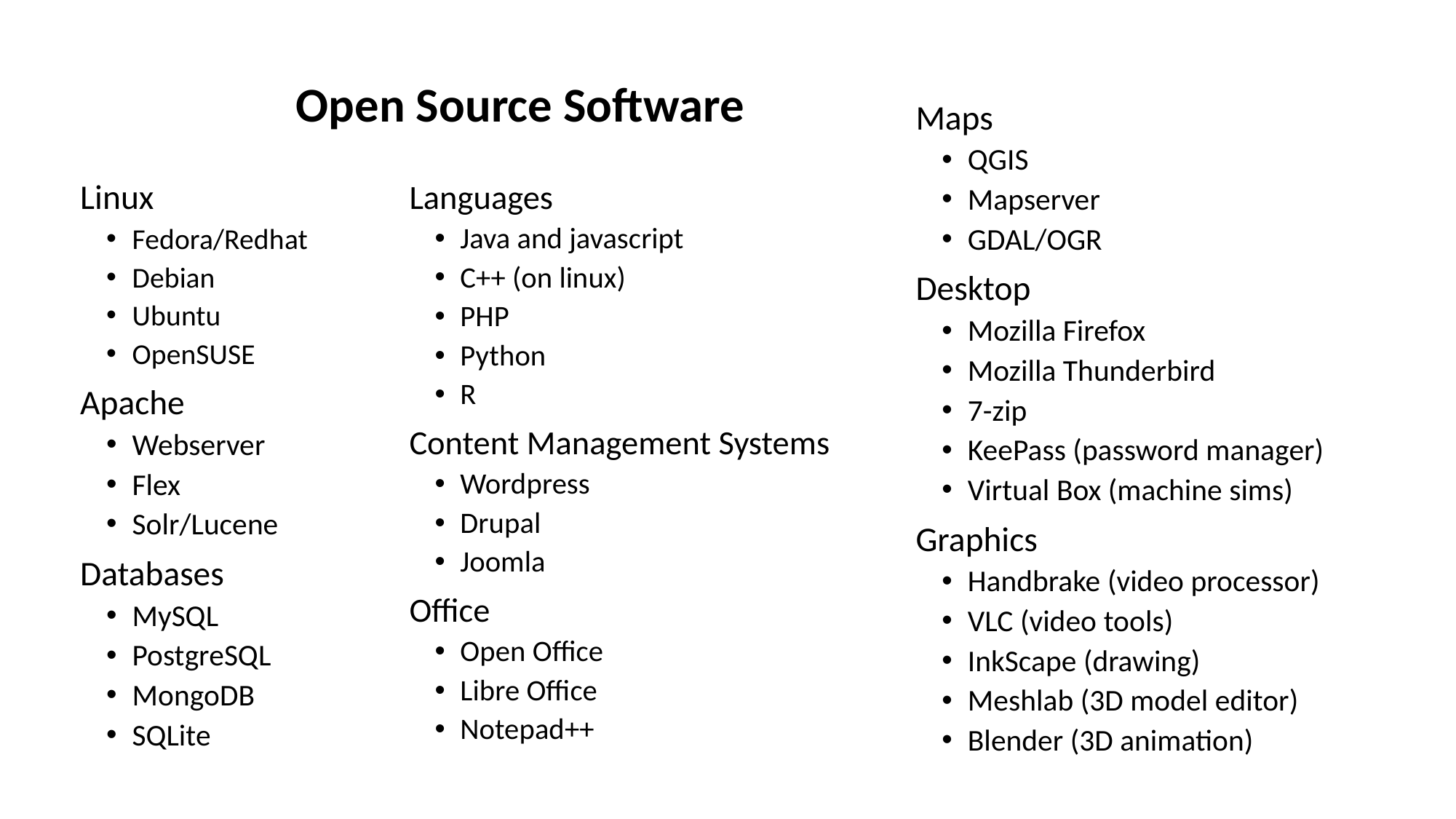

# Open Source Software
Maps
QGIS
Mapserver
GDAL/OGR
Desktop
Mozilla Firefox
Mozilla Thunderbird
7-zip
KeePass (password manager)
Virtual Box (machine sims)
Graphics
Handbrake (video processor)
VLC (video tools)
InkScape (drawing)
Meshlab (3D model editor)
Blender (3D animation)

Linux
Fedora/Redhat
Debian
Ubuntu
OpenSUSE
Apache
Webserver
Flex
Solr/Lucene
Databases
MySQL
PostgreSQL
MongoDB
SQLite

Languages
Java and javascript
C++ (on linux)
PHP
Python
R
Content Management Systems
Wordpress
Drupal
Joomla
Office
Open Office
Libre Office
Notepad++